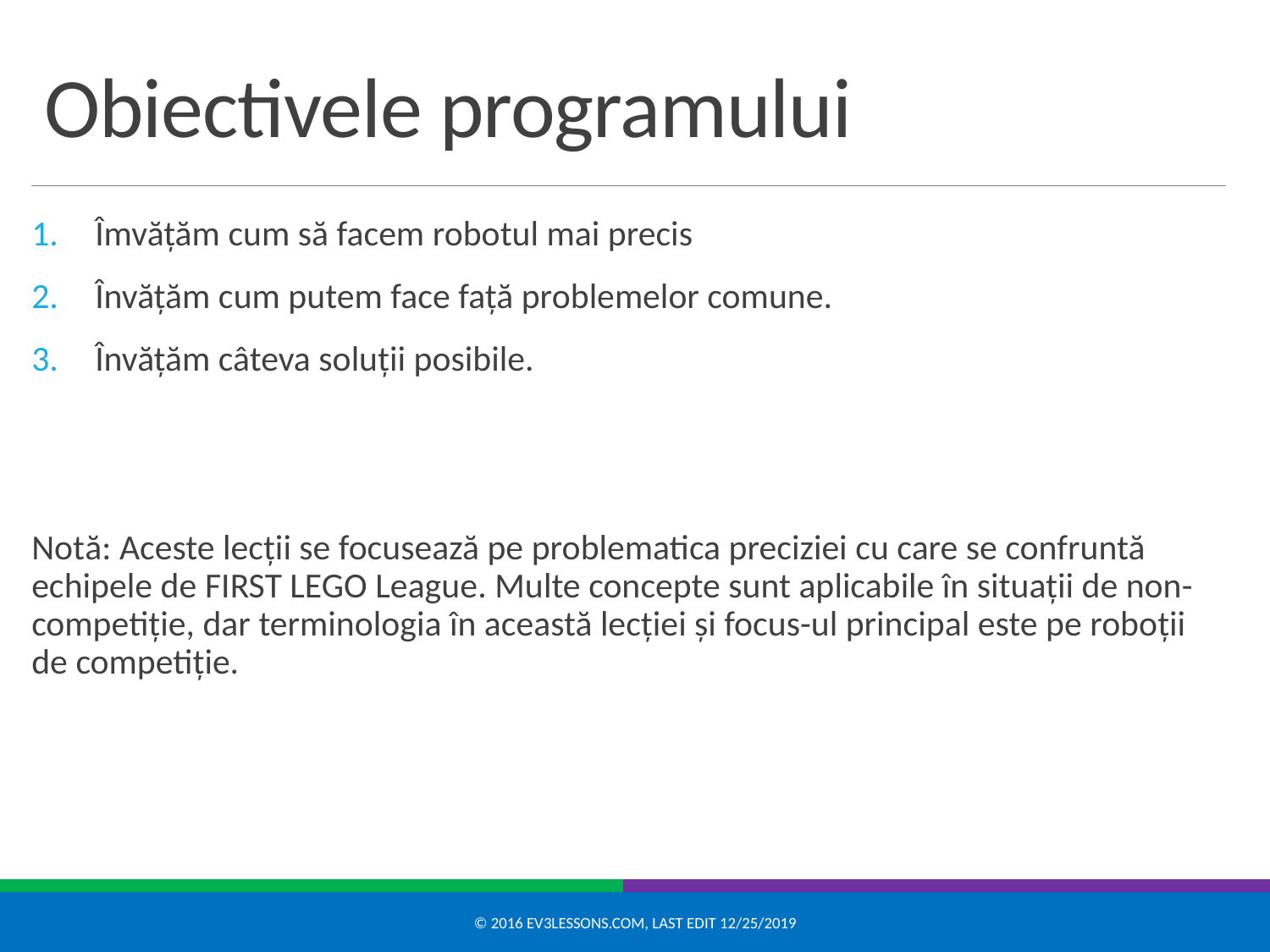

# Obiectivele programului
Îmvățăm cum să facem robotul mai precis
Învățăm cum putem face față problemelor comune.
Învățăm câteva soluții posibile.

Notă: Aceste lecții se focusează pe problematica preciziei cu care se confruntă echipele de FIRST LEGO League. Multe concepte sunt aplicabile în situații de non-competiție, dar terminologia în această lecției și focus-ul principal este pe roboții de competiție.
© 2016 EV3Lessons.com, Last edit 12/25/2019